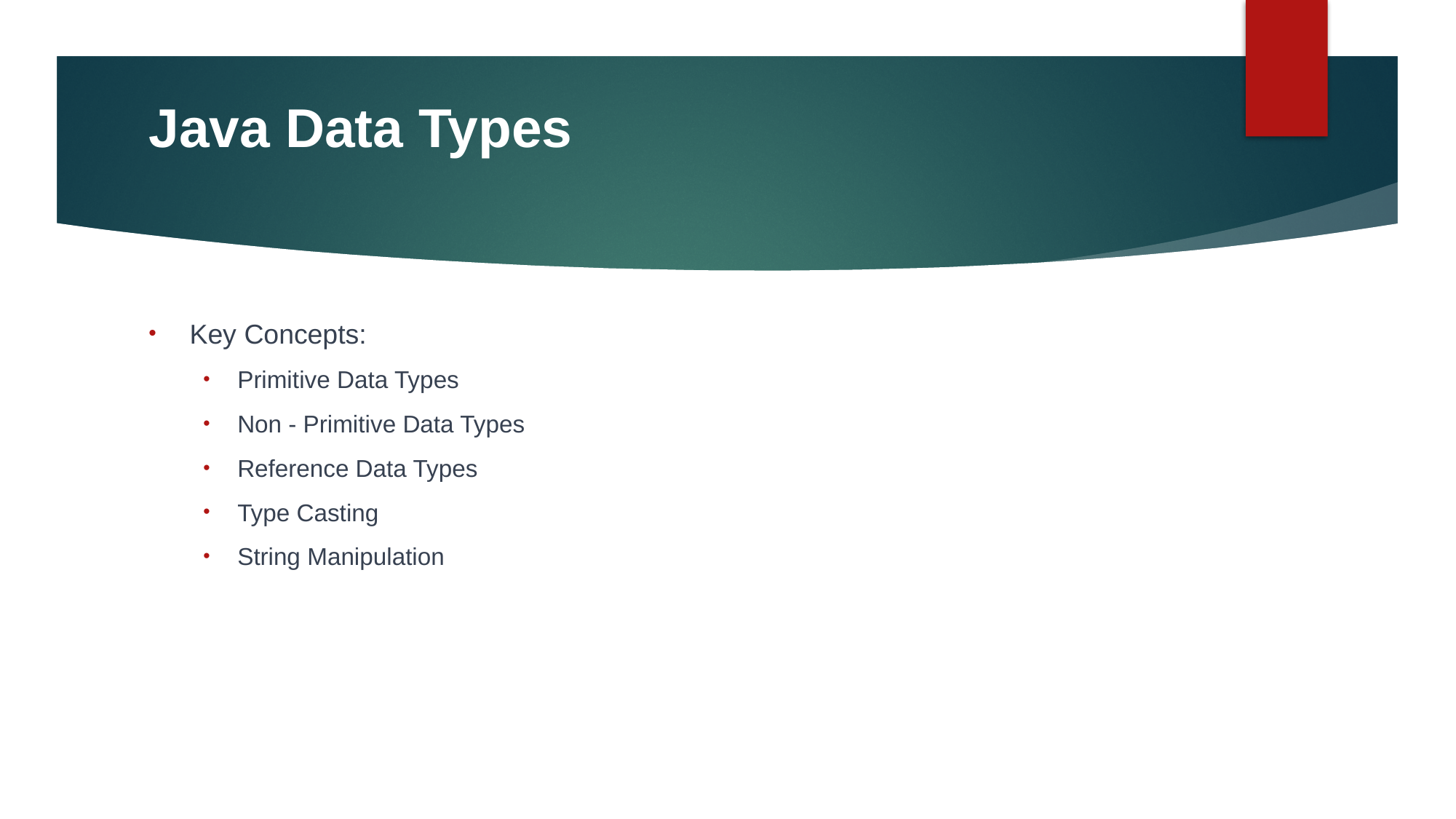

# Java Data Types
Key Concepts:
Primitive Data Types
Non - Primitive Data Types
Reference Data Types
Type Casting
String Manipulation